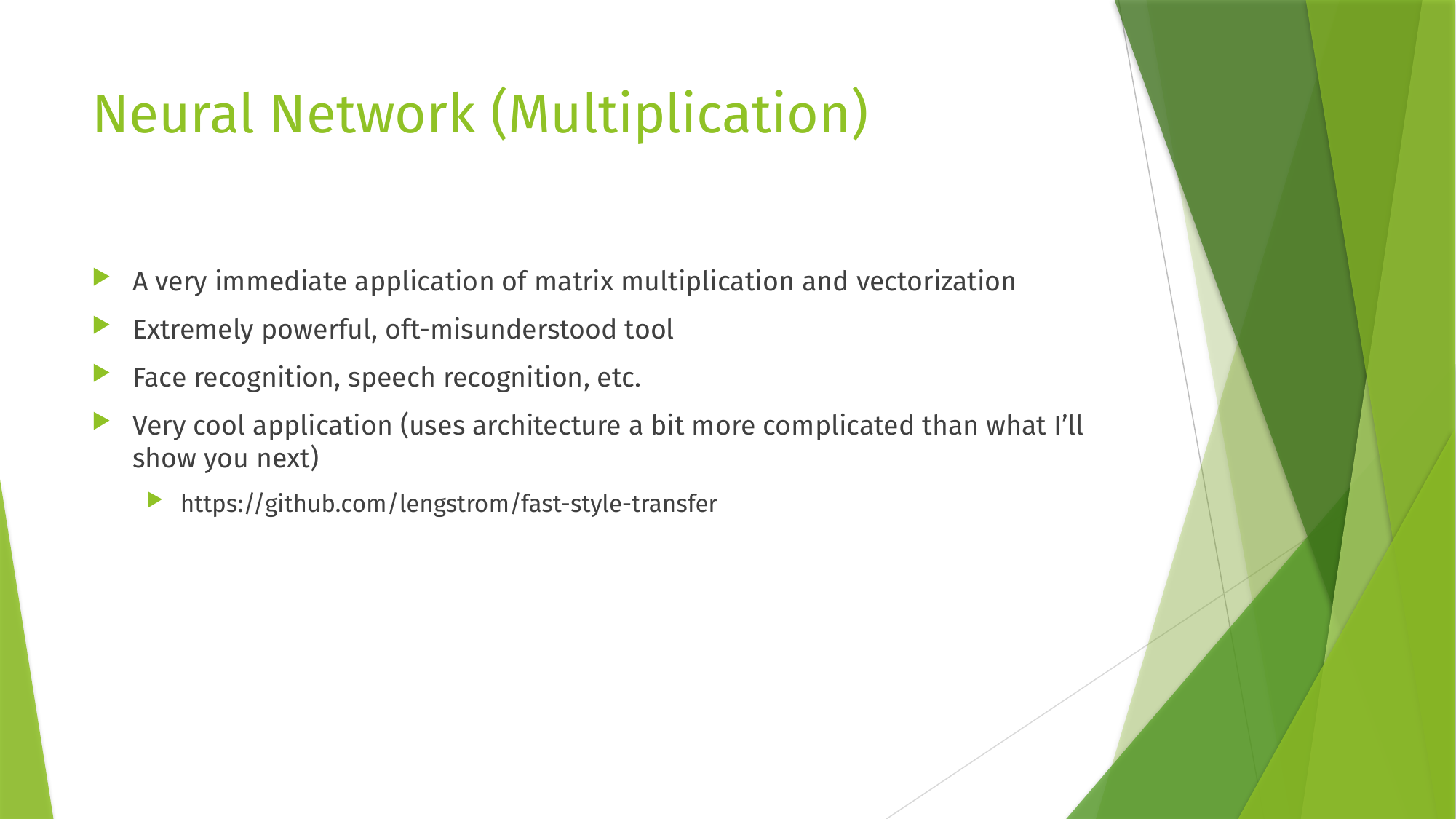

# Neural Network (Multiplication)
A very immediate application of matrix multiplication and vectorization
Extremely powerful, oft-misunderstood tool
Face recognition, speech recognition, etc.
Very cool application (uses architecture a bit more complicated than what I’ll show you next)
https://github.com/lengstrom/fast-style-transfer